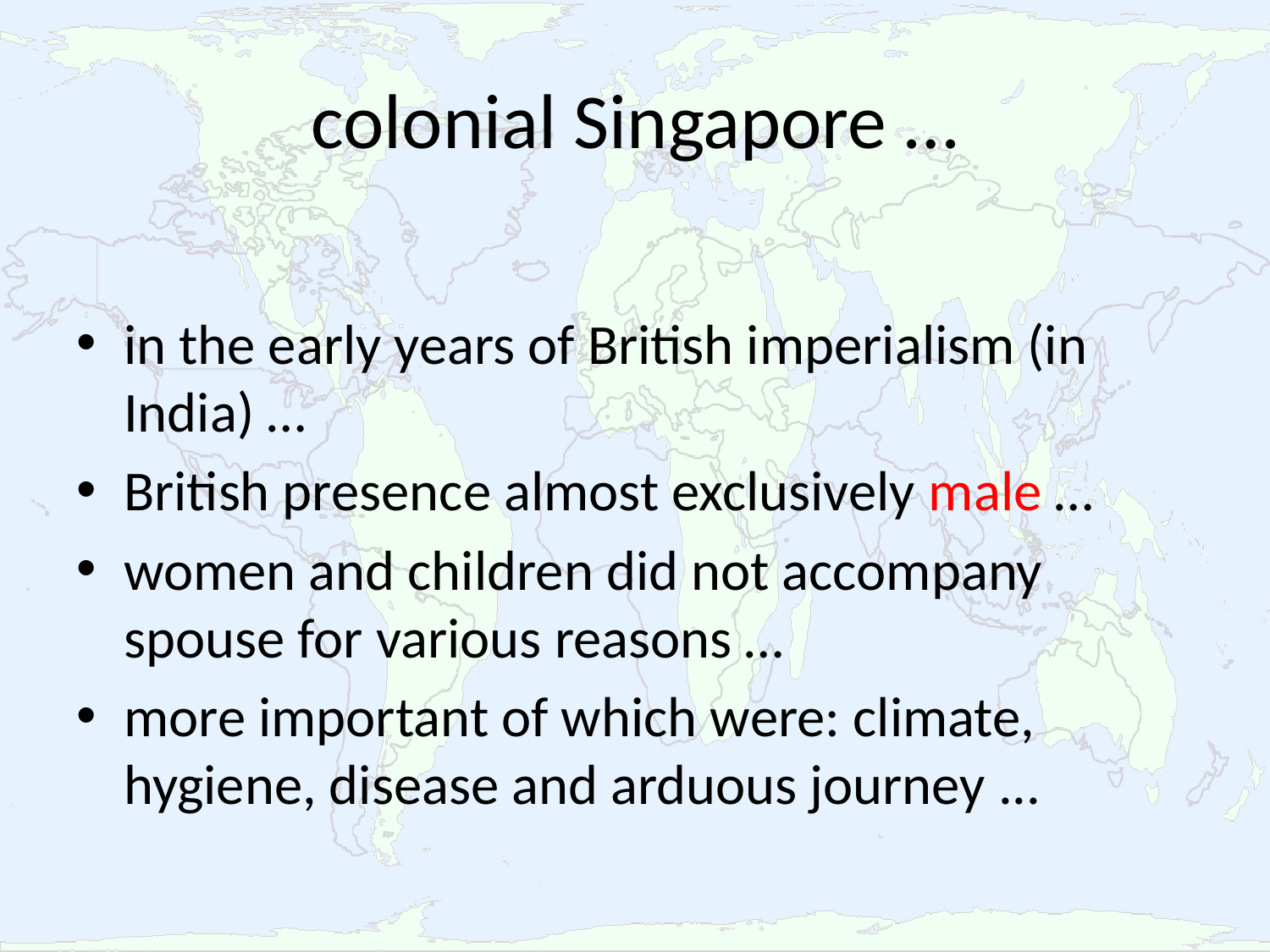

# colonial Singapore …

in the early years of British imperialism (in India) …
British presence almost exclusively male …
women and children did not accompany spouse for various reasons …
more important of which were: climate, hygiene, disease and arduous journey ...